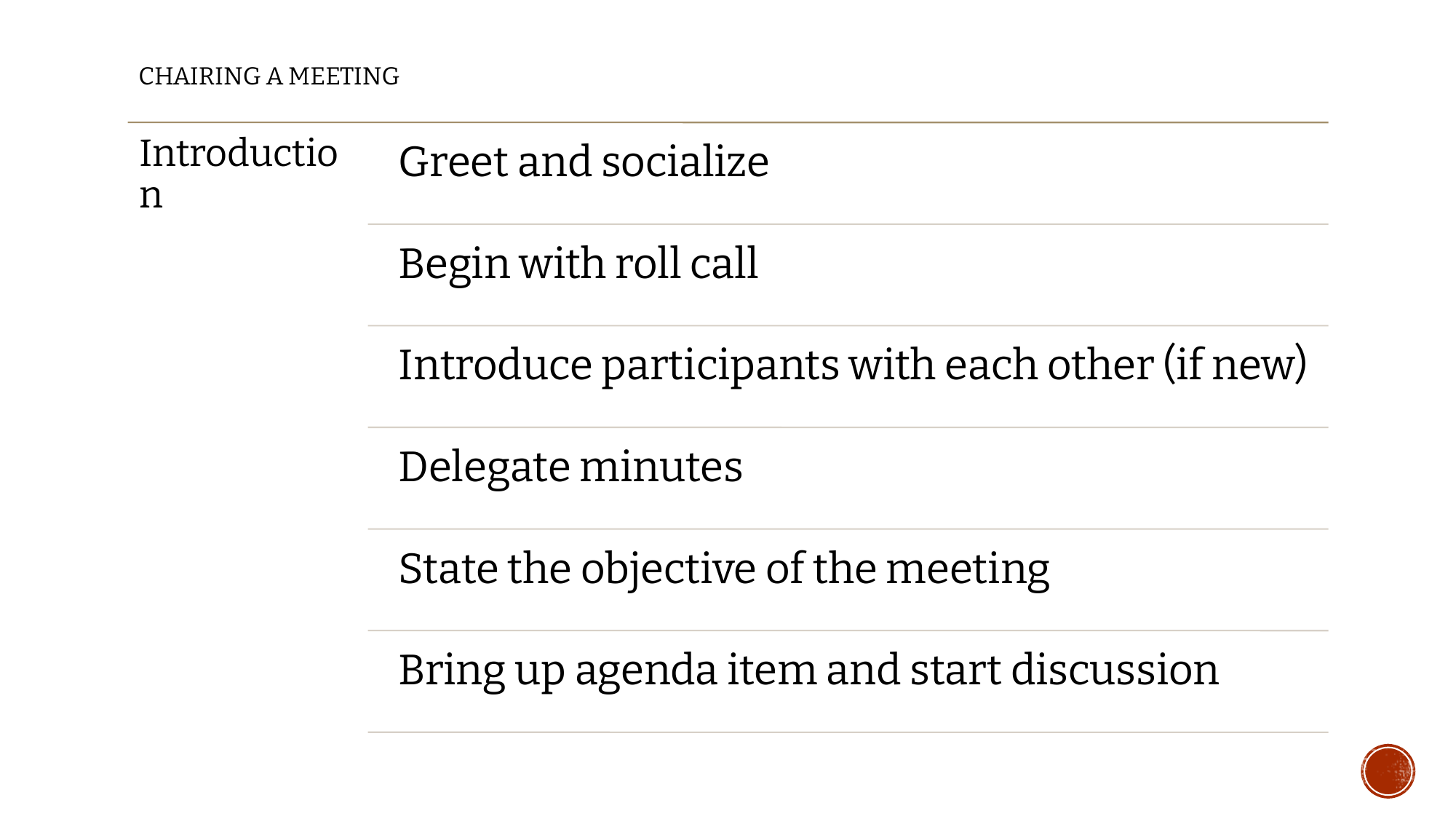

# Chairing a meeting
Introduction
Greet and socialize
Begin with roll call
Introduce participants with each other (if new)
Delegate minutes
State the objective of the meeting
Bring up agenda item and start discussion